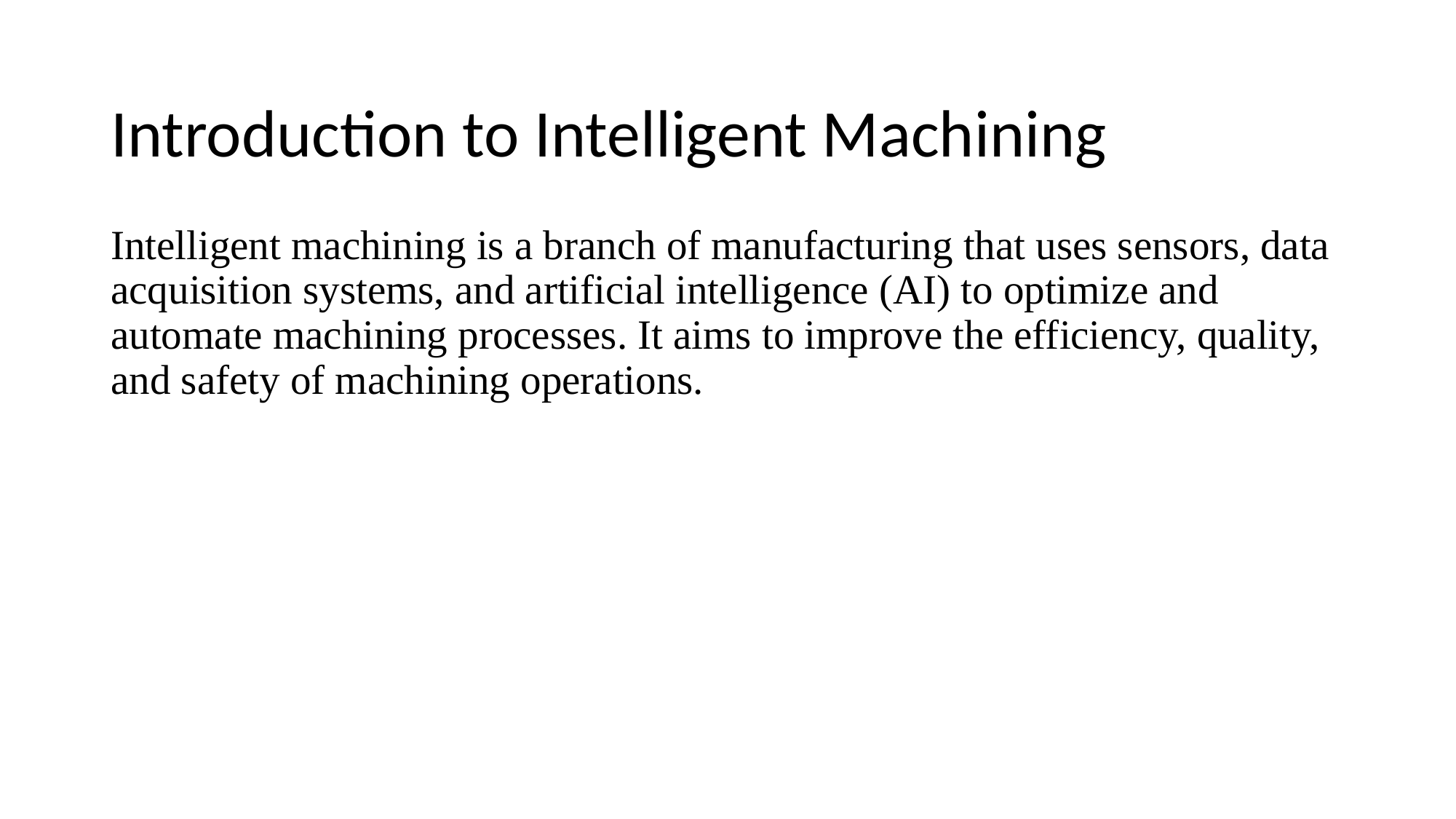

# Introduction to Intelligent Machining
Intelligent machining is a branch of manufacturing that uses sensors, data acquisition systems, and artificial intelligence (AI) to optimize and automate machining processes. It aims to improve the efficiency, quality, and safety of machining operations.